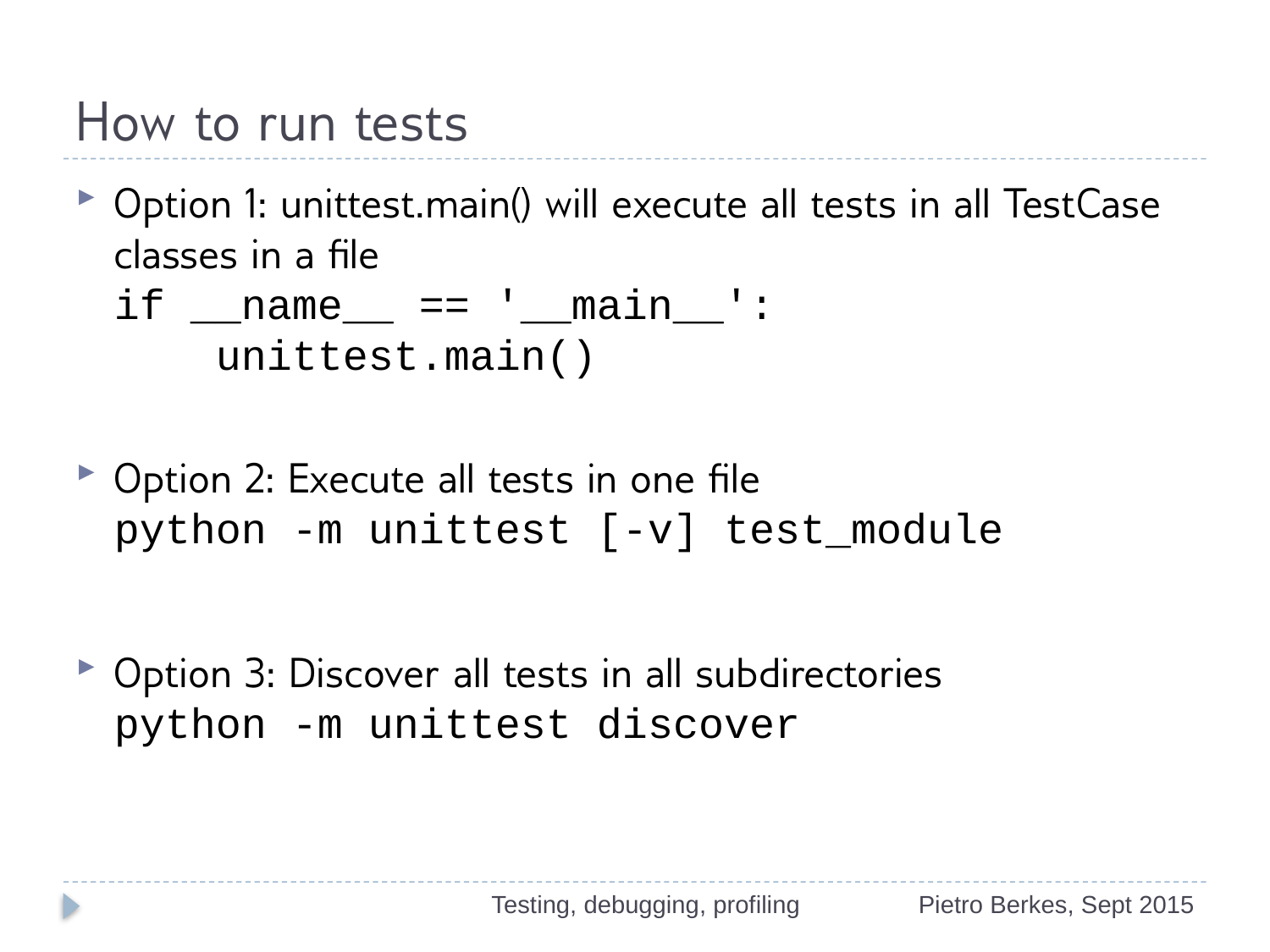

# How to run tests
Option 1: unittest.main() will execute all tests in all TestCase classes in a file
if __name__ == '__main__':
    unittest.main()
Option 2: Execute all tests in one file
python -m unittest [-v] test_module

Option 3: Discover all tests in all subdirectories
python -m unittest discover
Testing, debugging, profiling
Pietro Berkes, Sept 2015